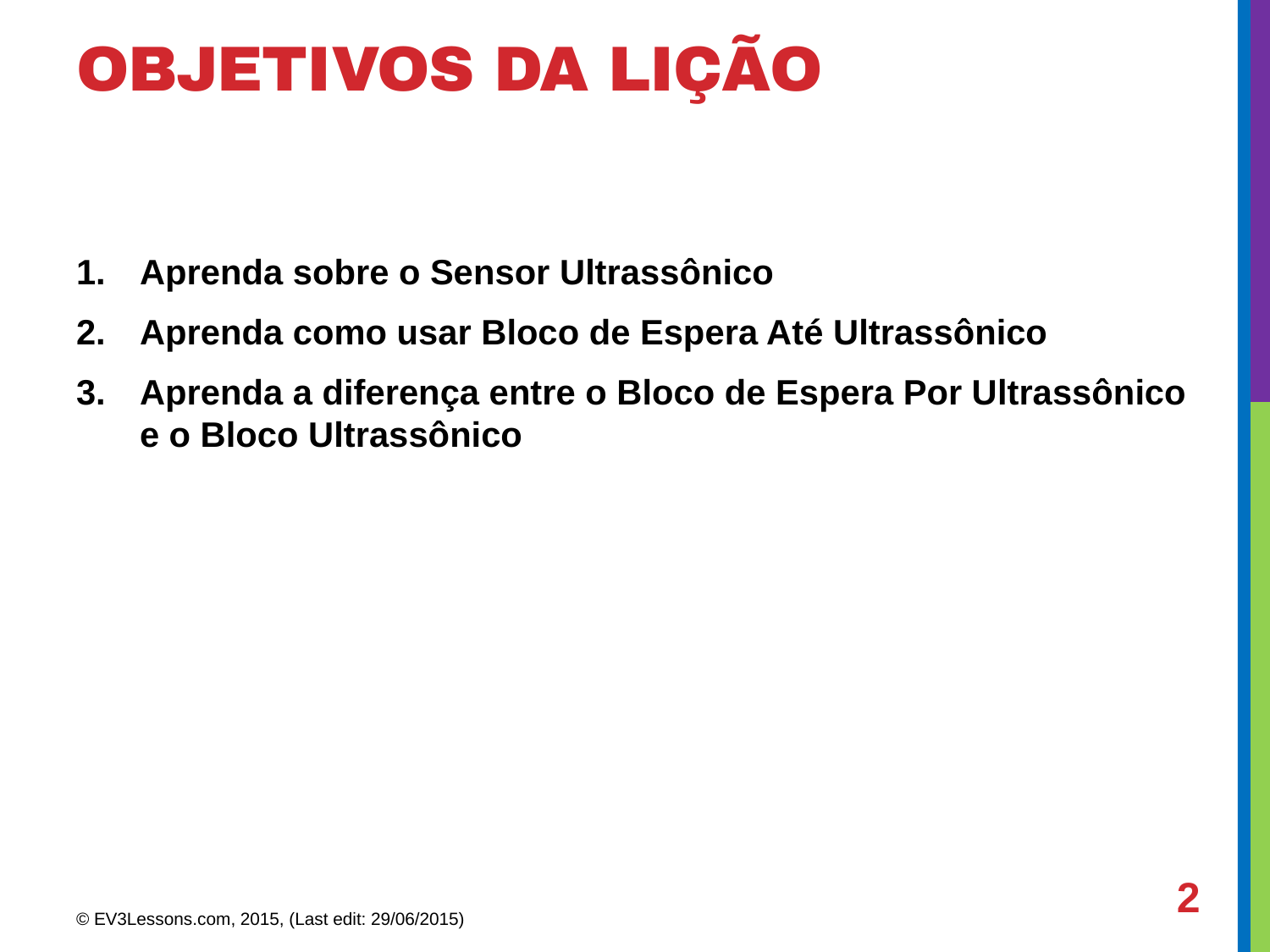

# Objetivos da lição
Aprenda sobre o Sensor Ultrassônico
Aprenda como usar Bloco de Espera Até Ultrassônico
Aprenda a diferença entre o Bloco de Espera Por Ultrassônico e o Bloco Ultrassônico
2
© EV3Lessons.com, 2015, (Last edit: 29/06/2015)